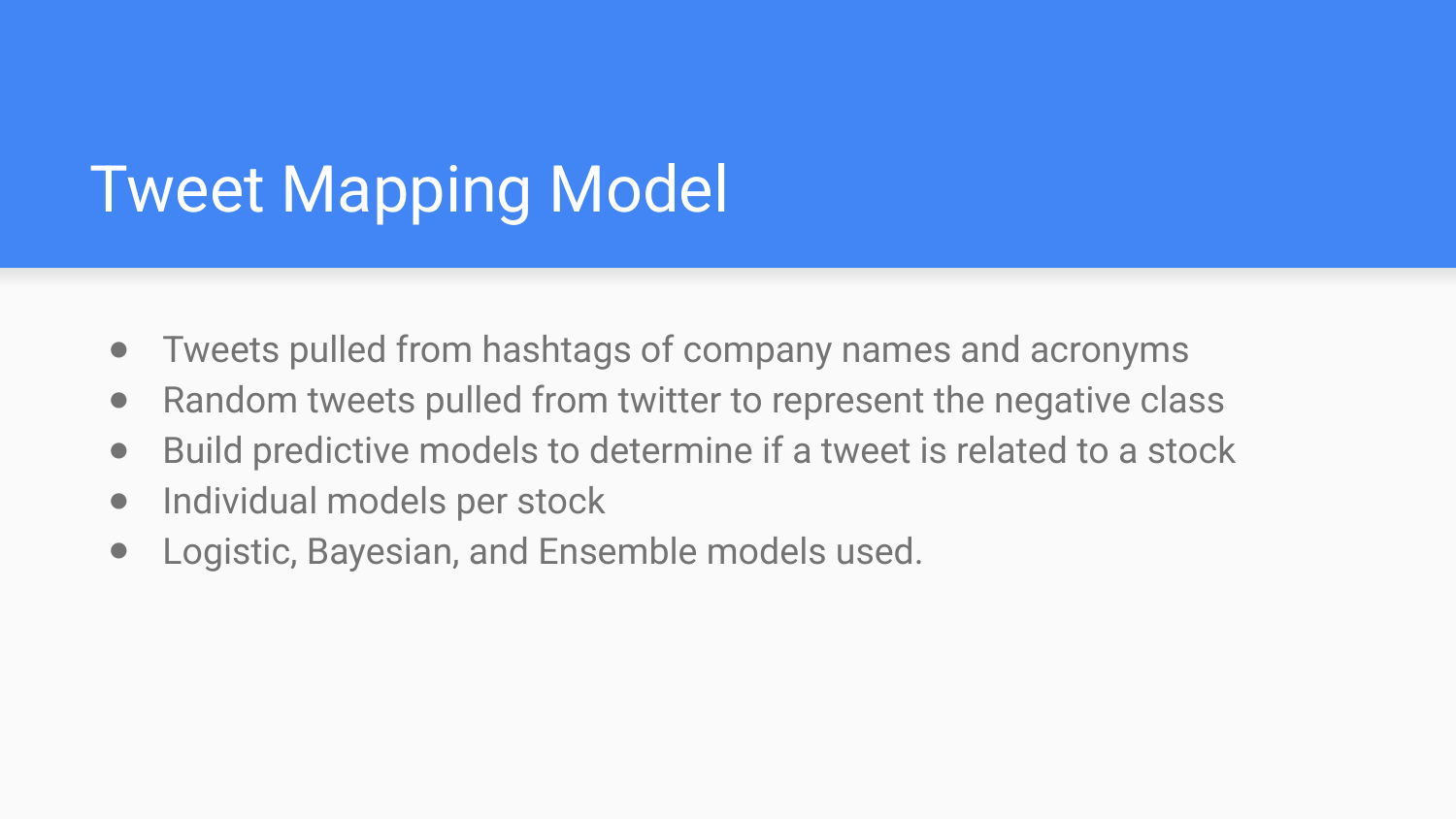

# Tweet Mapping Model
Tweets pulled from hashtags of company names and acronyms
Random tweets pulled from twitter to represent the negative class
Build predictive models to determine if a tweet is related to a stock
Individual models per stock
Logistic, Bayesian, and Ensemble models used.